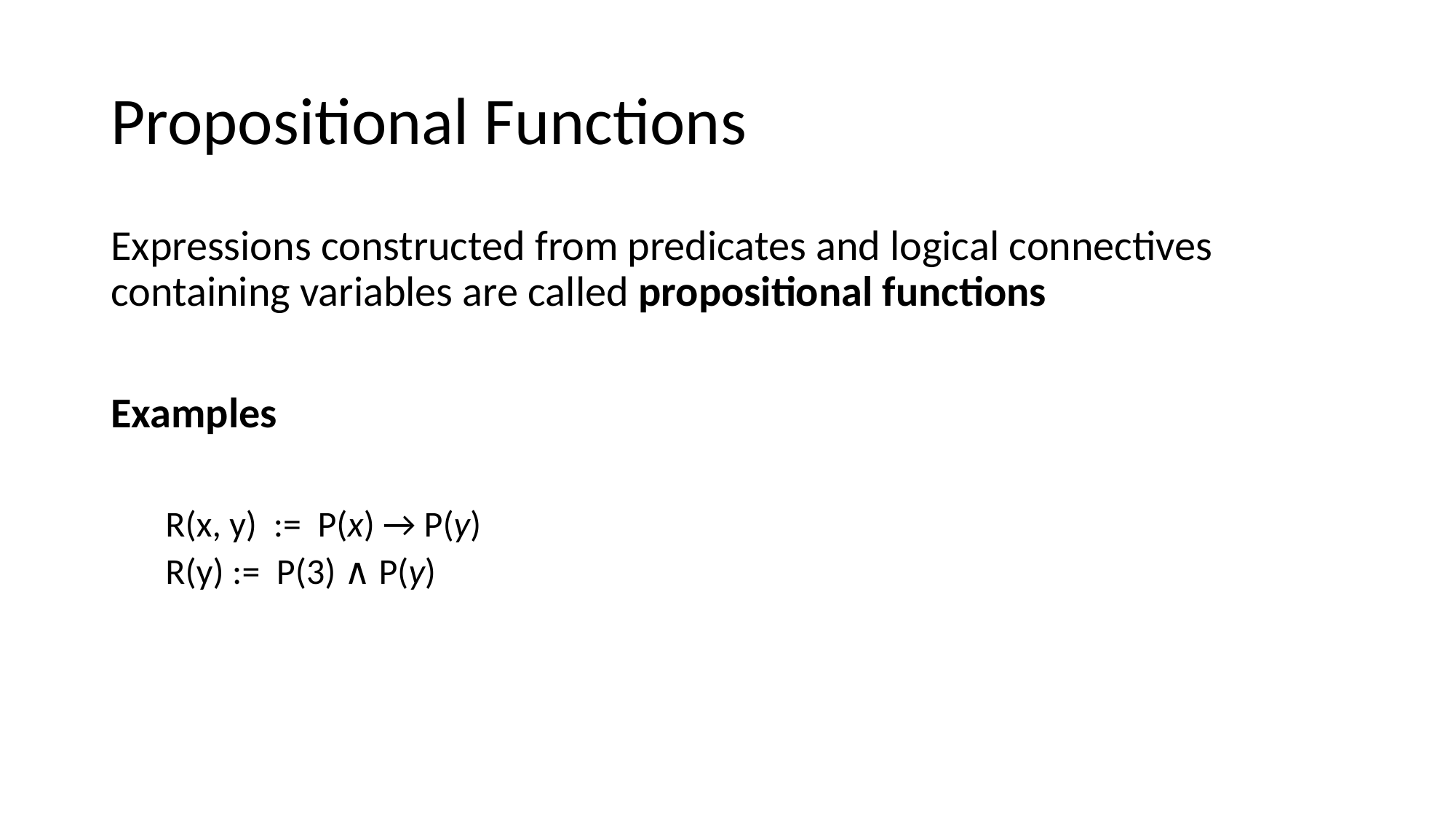

# Propositional Functions
Expressions constructed from predicates and logical connectives containing variables are called propositional functions

Examples

R(x, y)  :=  P(x) → P(y)
R(y) :=  P(3) ∧ P(y)